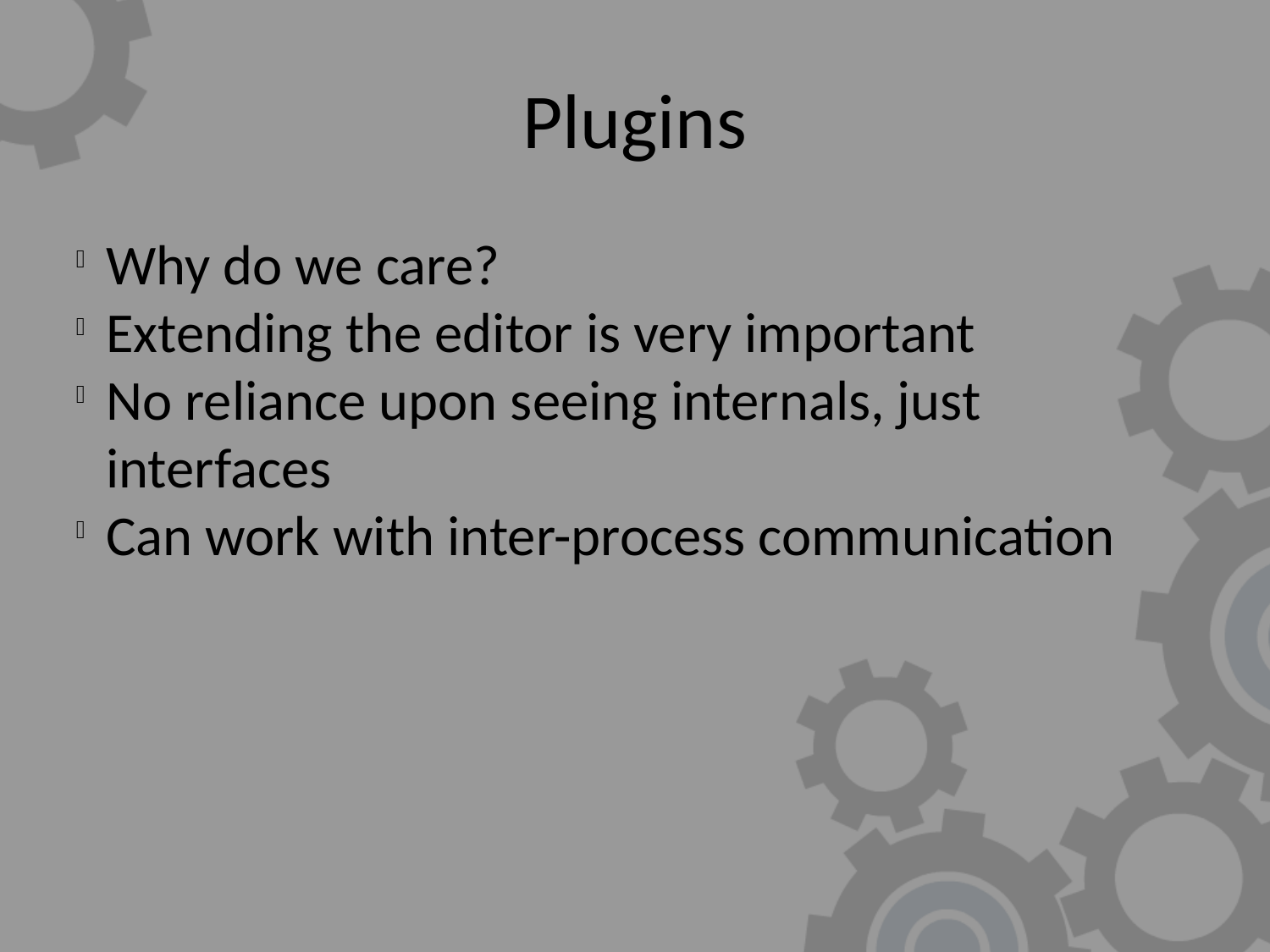

Plugins
Why do we care?
Extending the editor is very important
No reliance upon seeing internals, just interfaces
Can work with inter-process communication